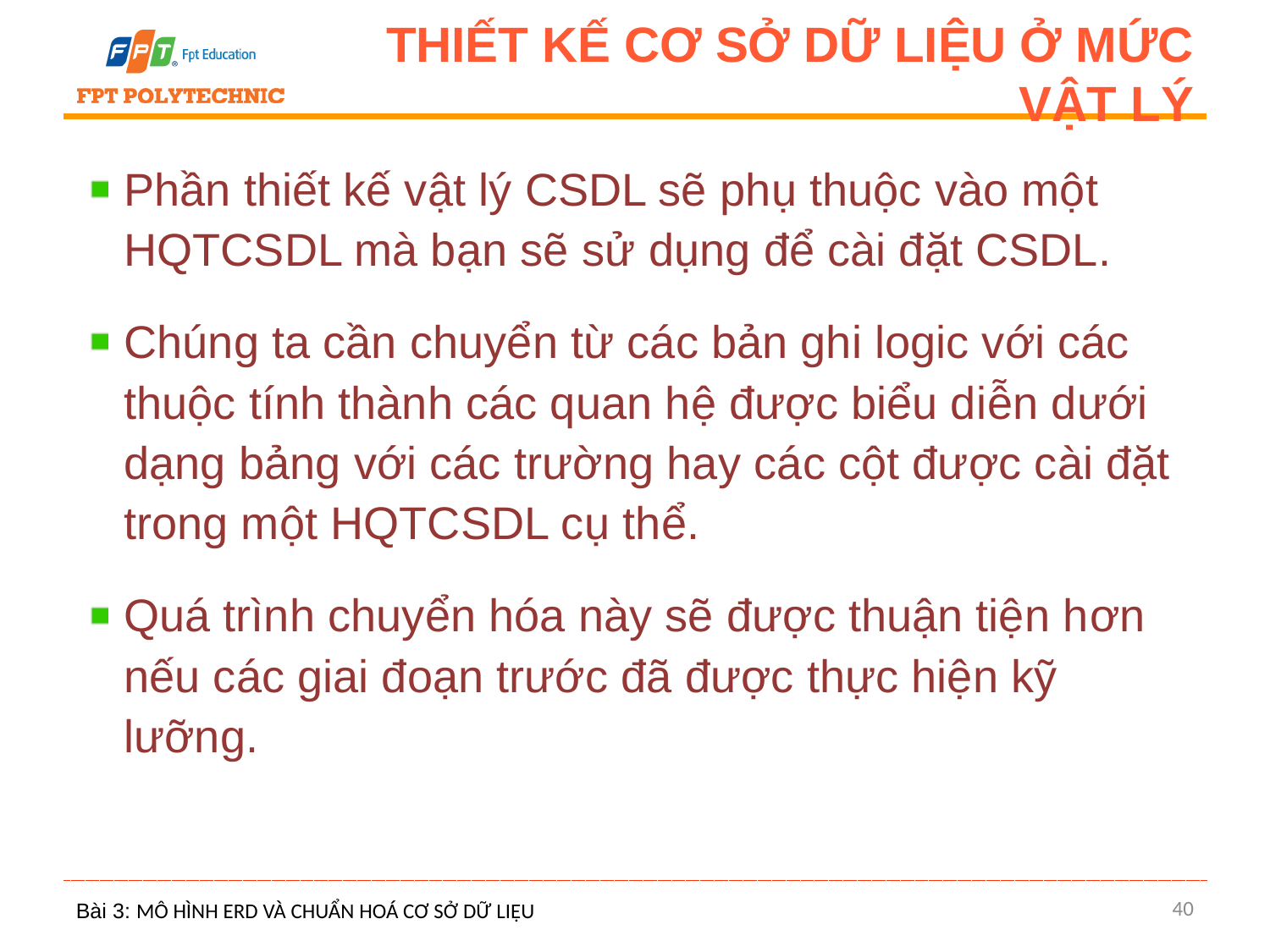

# Thiết kế cơ sở dữ liệu ở mức vật lý
Phần thiết kế vật lý CSDL sẽ phụ thuộc vào một HQTCSDL mà bạn sẽ sử dụng để cài đặt CSDL.
Chúng ta cần chuyển từ các bản ghi logic với các thuộc tính thành các quan hệ được biểu diễn dưới dạng bảng với các trường hay các cột được cài đặt trong một HQTCSDL cụ thể.
Quá trình chuyển hóa này sẽ được thuận tiện hơn nếu các giai đoạn trước đã được thực hiện kỹ lưỡng.
40